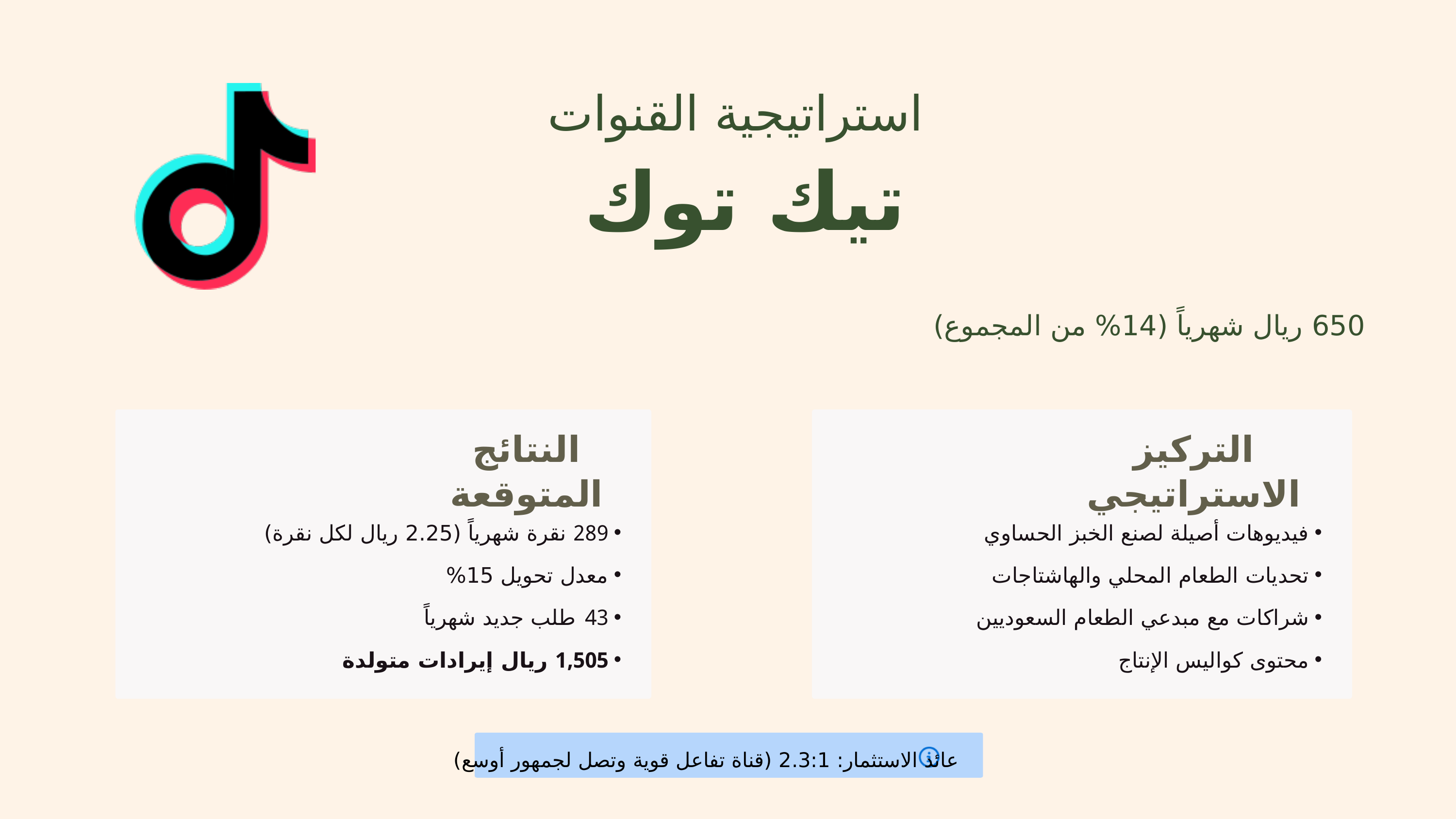

استراتيجية القنوات

تيك توك
 650 ريال شهرياً (14% من المجموع)

النتائج المتوقعة
التركيز الاستراتيجي
289 نقرة شهرياً (2.25 ريال لكل نقرة)
فيديوهات أصيلة لصنع الخبز الحساوي
معدل تحويل 15%
تحديات الطعام المحلي والهاشتاجات
43 طلب جديد شهرياً
شراكات مع مبدعي الطعام السعوديين
1,505 ريال إيرادات متولدة
محتوى كواليس الإنتاج

عائد الاستثمار: 2.3:1 (قناة تفاعل قوية وتصل لجمهور أوسع)